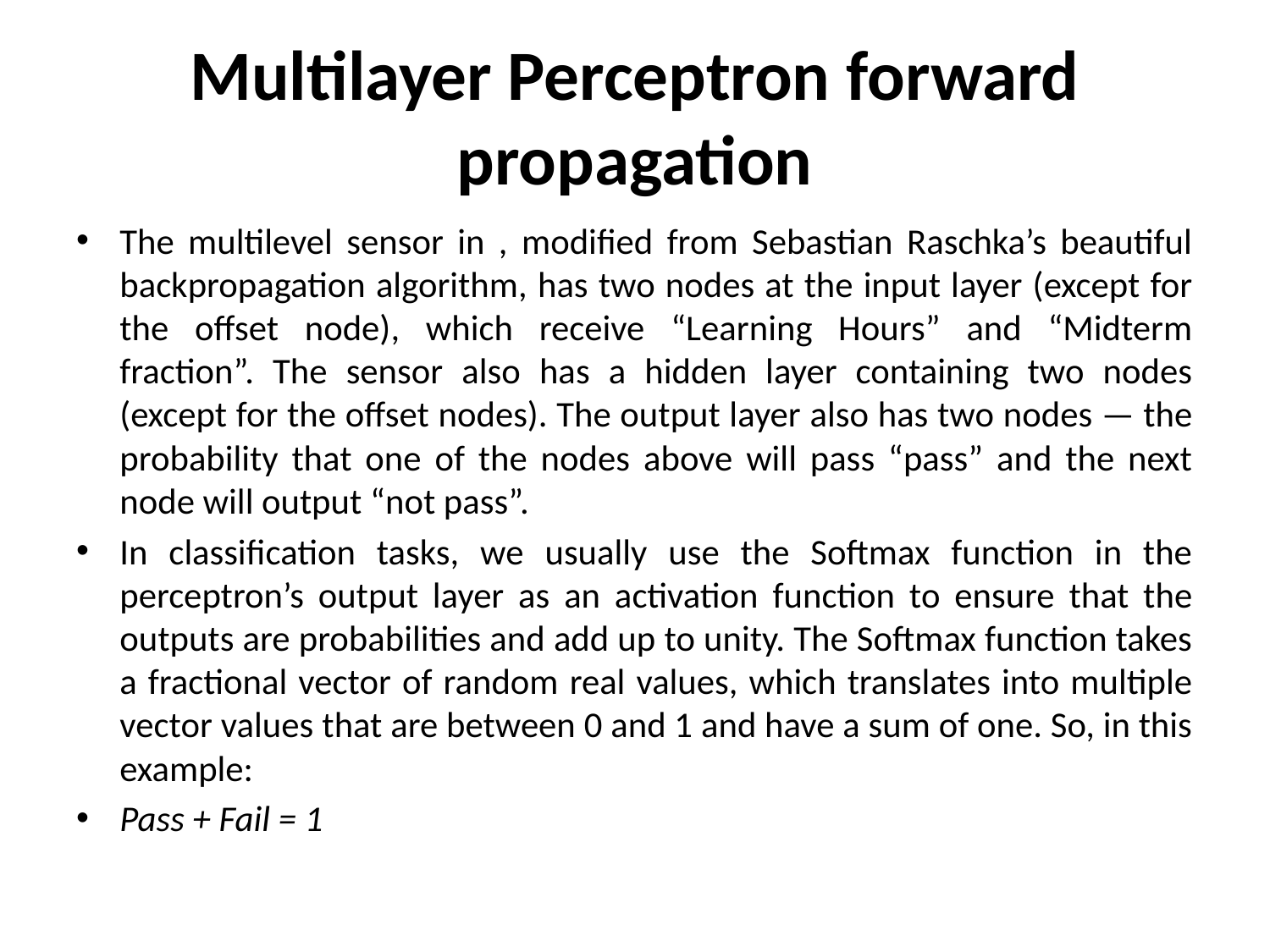

# Multilayer Perceptron forward propagation
The multilevel sensor in , modified from Sebastian Raschka’s beautiful backpropagation algorithm, has two nodes at the input layer (except for the offset node), which receive “Learning Hours” and “Midterm fraction”. The sensor also has a hidden layer containing two nodes (except for the offset nodes). The output layer also has two nodes — the probability that one of the nodes above will pass “pass” and the next node will output “not pass”.
In classification tasks, we usually use the Softmax function in the perceptron’s output layer as an activation function to ensure that the outputs are probabilities and add up to unity. The Softmax function takes a fractional vector of random real values, which translates into multiple vector values ​​that are between 0 and 1 and have a sum of one. So, in this example:
Pass + Fail = 1